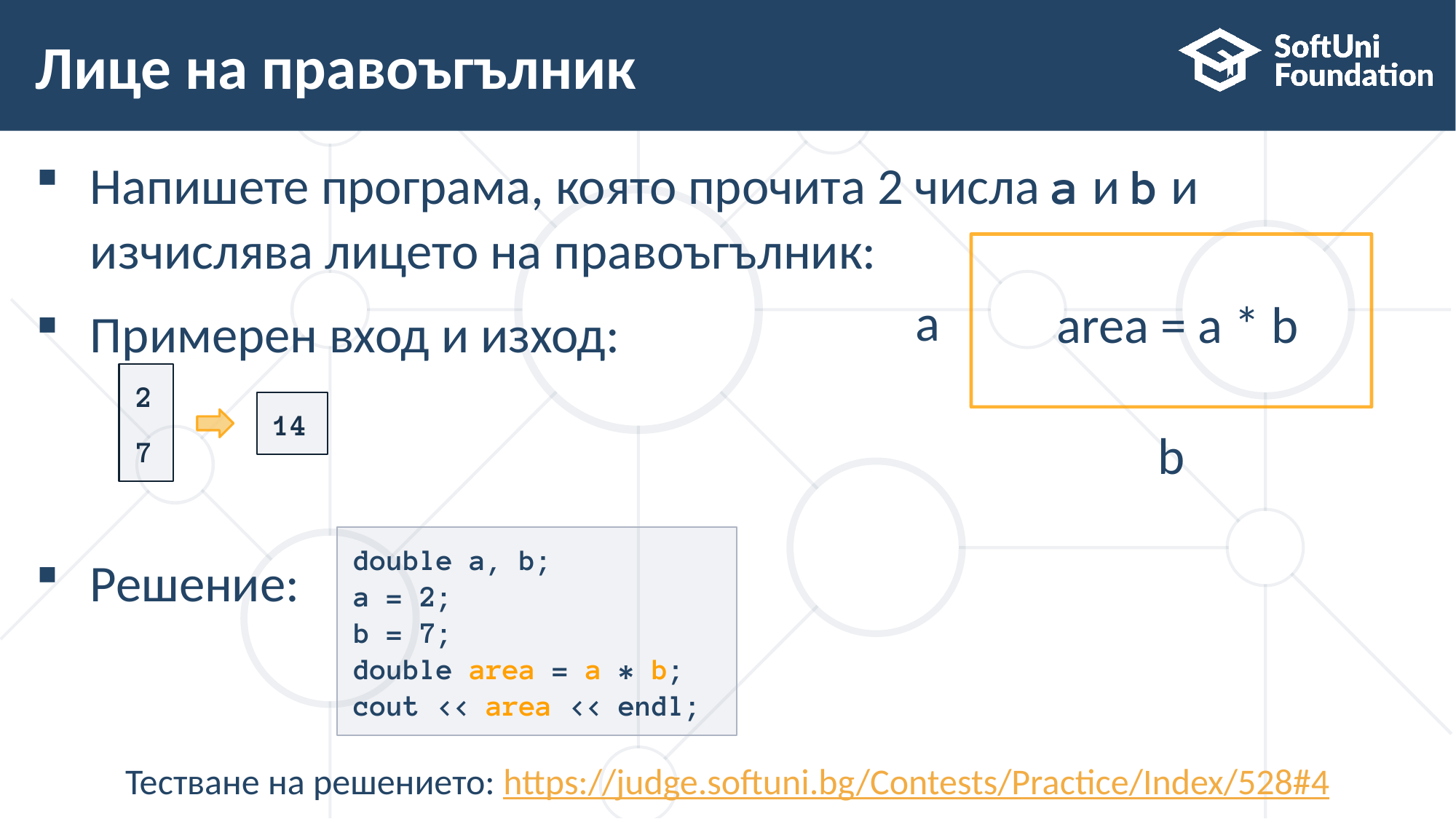

# Лице на правоъгълник
Напишете програма, която прочита 2 числа а и b и
изчислява лицето на правоъгълник:
Примерен вход и изход:

Решение:

a
area = a * b
b
2
7
14

double a, b;
а = 2;
b = 7;
double area = a * b;
cout << area << endl;
Тестване на решението: https://judge.softuni.bg/Contests/Practice/Index/528#4